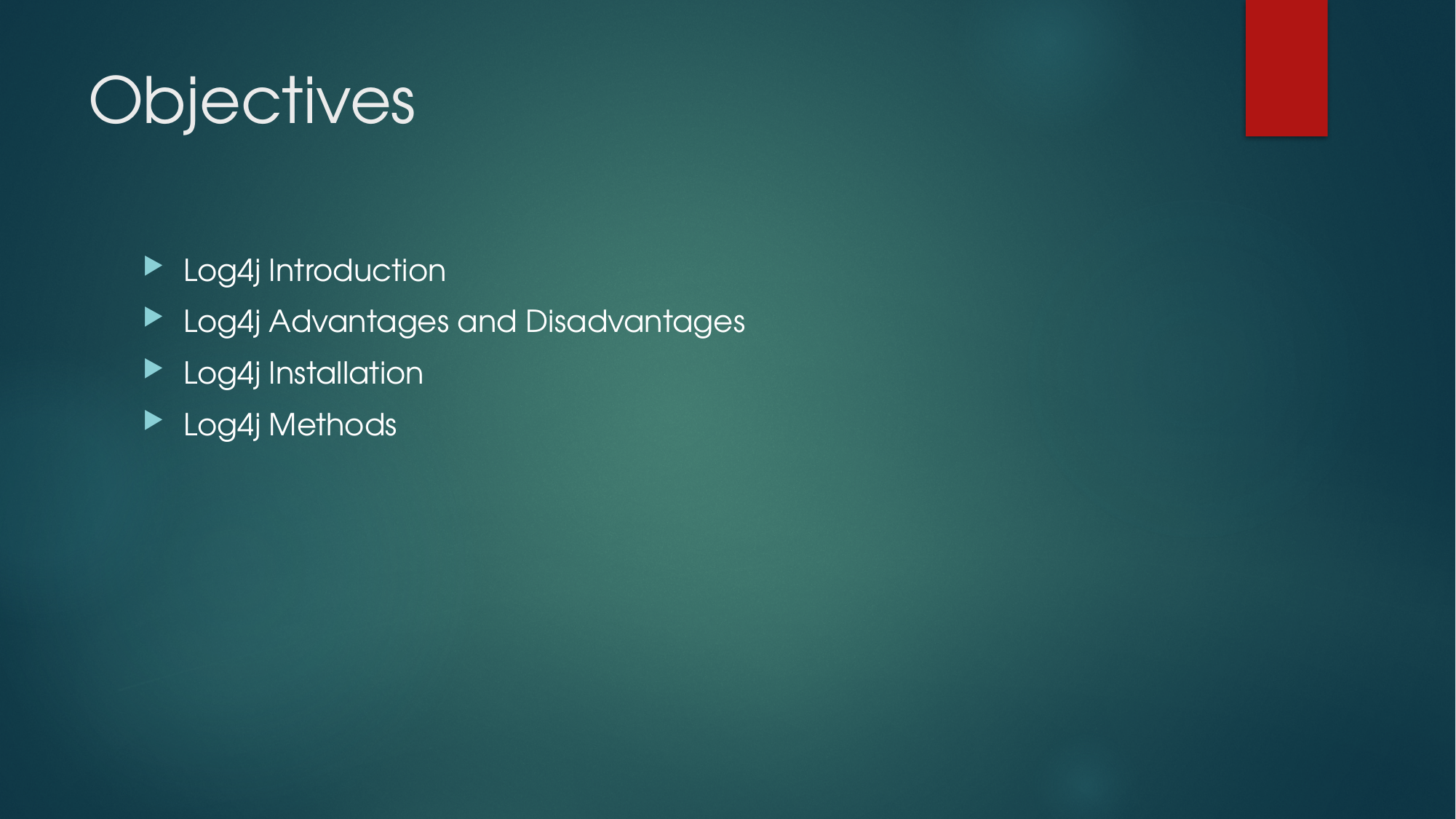

# Objectives
Log4j Introduction
Log4j Advantages and Disadvantages
Log4j Installation
Log4j Methods